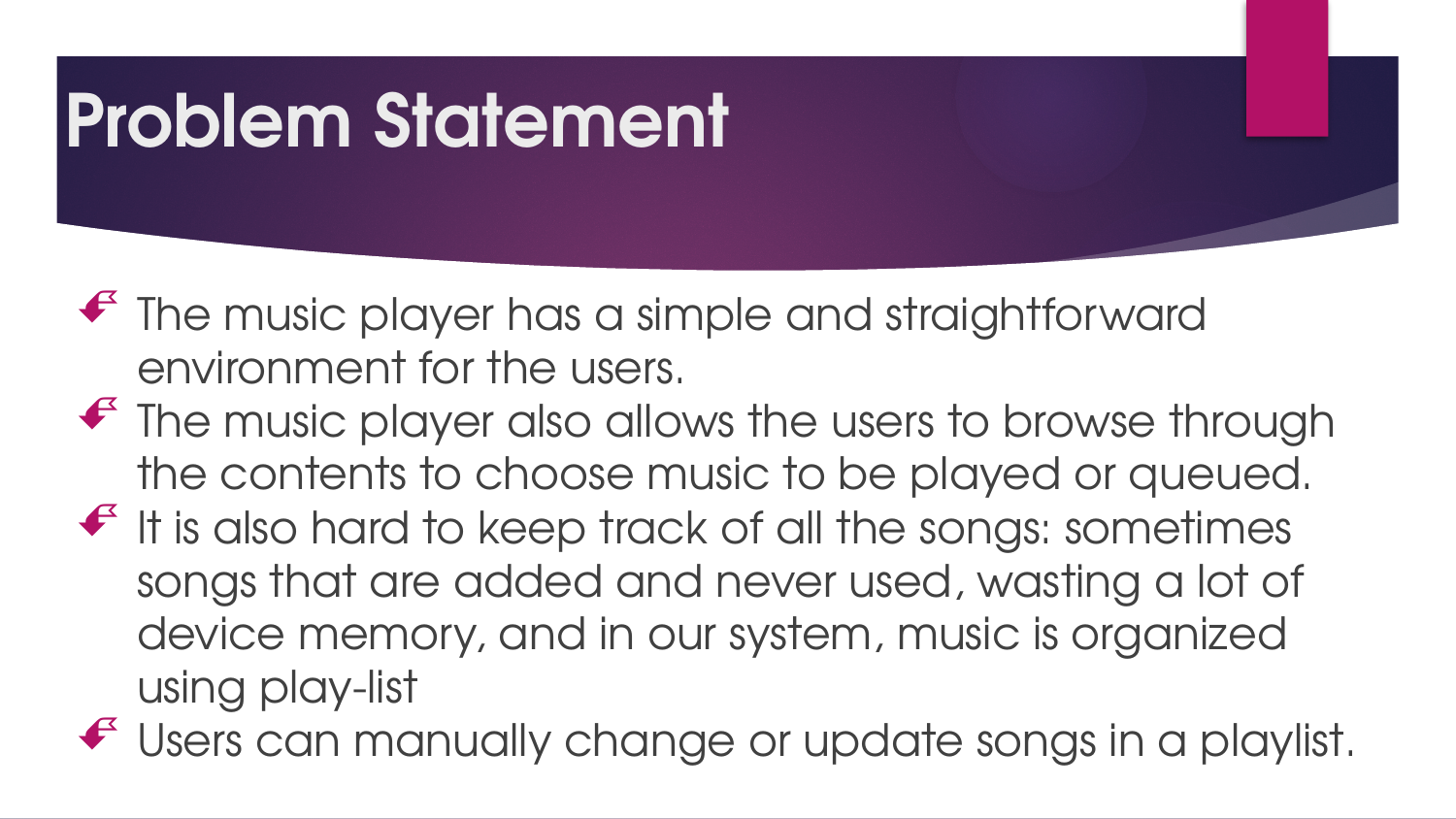

# Problem Statement
The music player has a simple and straightforward environment for the users.
The music player also allows the users to browse through the contents to choose music to be played or queued.
It is also hard to keep track of all the songs: sometimes songs that are added and never used, wasting a lot of device memory, and in our system, music is organized using play-list
Users can manually change or update songs in a playlist.